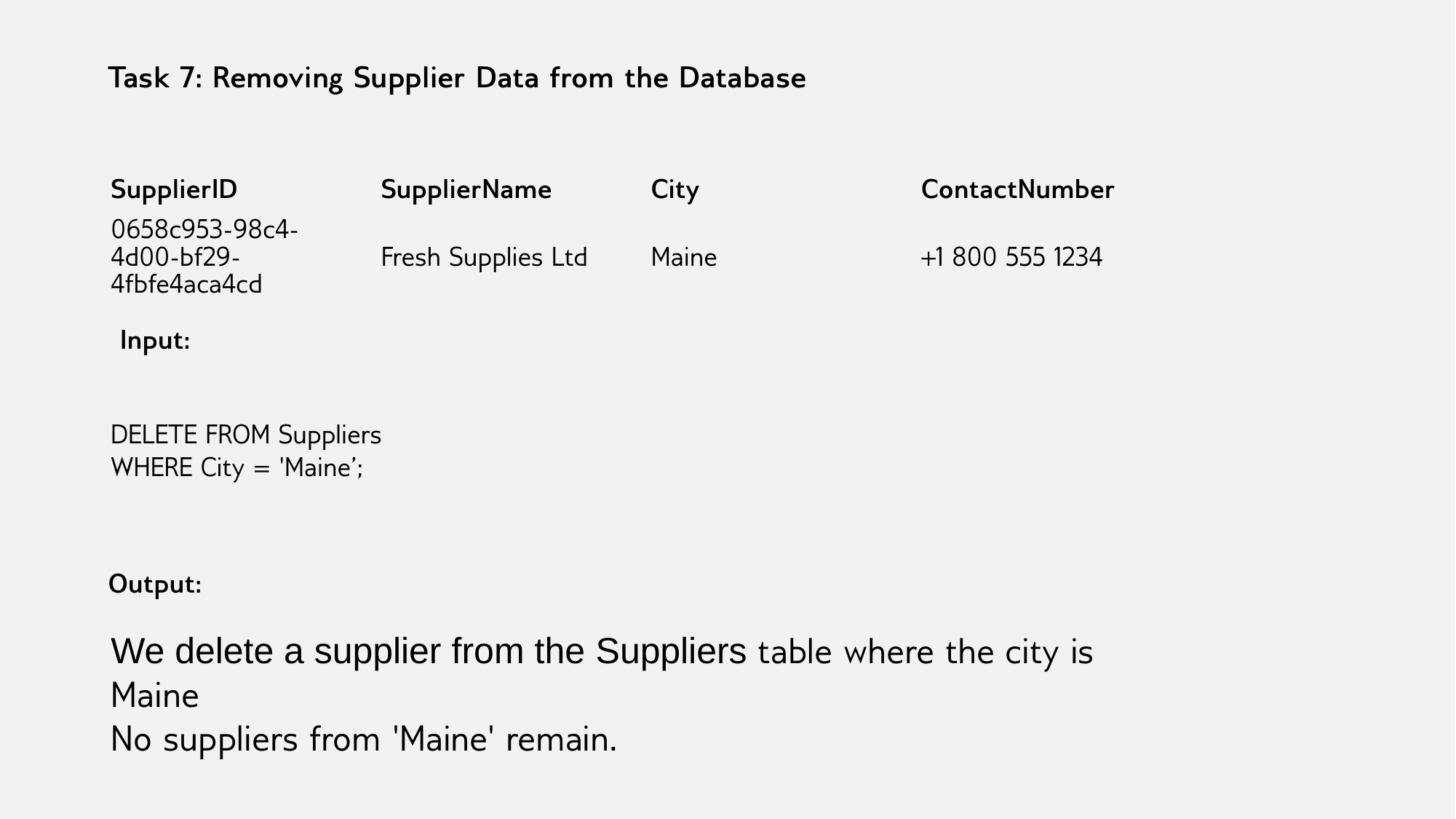

Task 7: Removing Supplier Data from the Database
| SupplierID | SupplierName | City | ContactNumber |
| --- | --- | --- | --- |
| 0658c953-98c4-4d00-bf29-4fbfe4aca4cd | Fresh Supplies Ltd | Maine | +1 800 555 1234 |
Input:
DELETE FROM Suppliers
WHERE City = 'Maine’;

Output:
We delete a supplier from the Suppliers table where the city is Maine
No suppliers from 'Maine' remain.